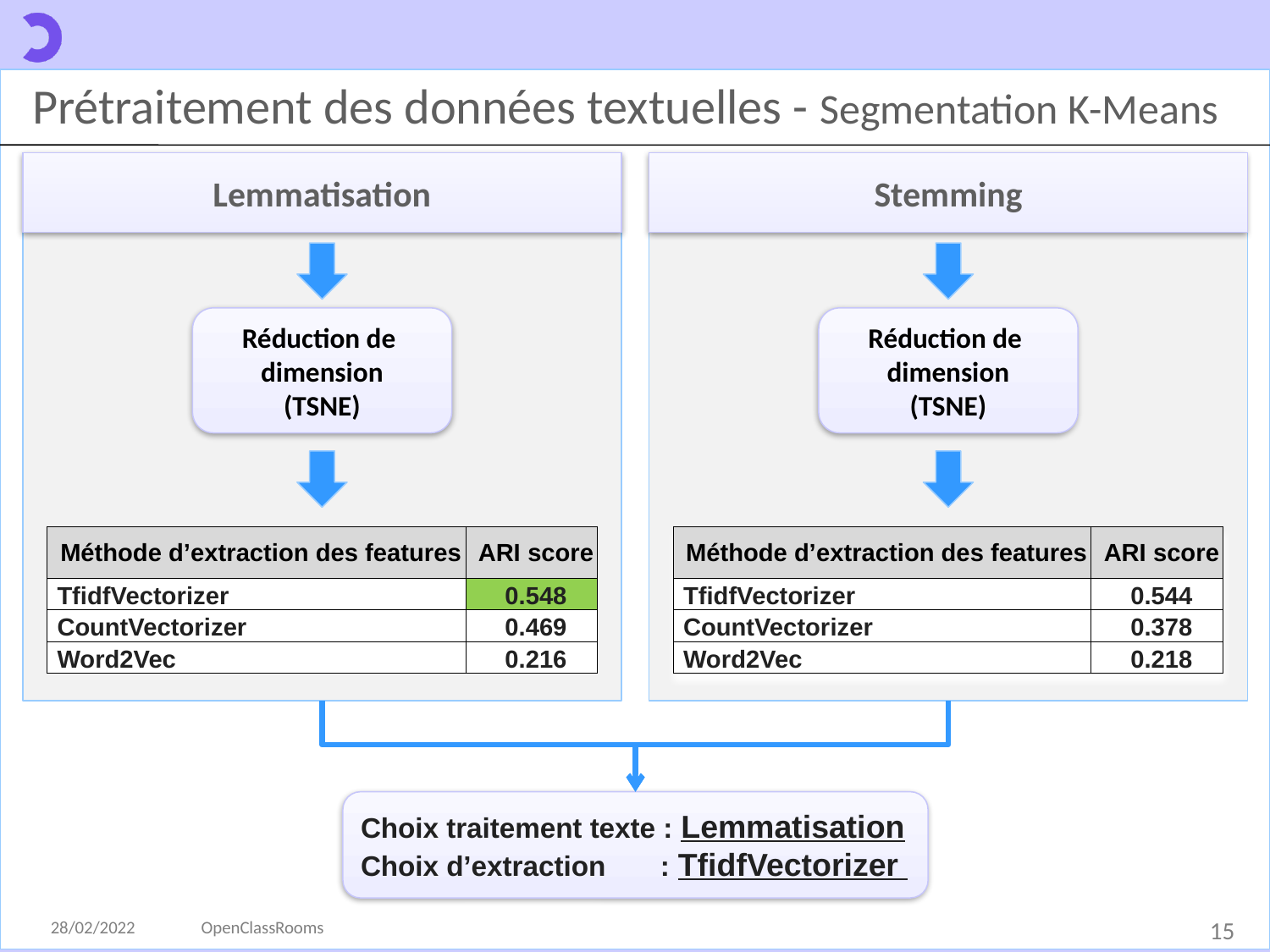

# Prétraitement des données textuelles - Segmentation K-Means

Lemmatisation

Stemming

Réduction de
dimension
(TSNE)
Réduction de
dimension
(TSNE)

| Méthode d’extraction des features | ARI score |
| --- | --- |
| TfidfVectorizer | 0.548 |
| CountVectorizer | 0.469 |
| Word2Vec | 0.216 |
| Méthode d’extraction des features | ARI score |
| --- | --- |
| TfidfVectorizer | 0.544 |
| CountVectorizer | 0.378 |
| Word2Vec | 0.218 |
Choix traitement texte : Lemmatisation
Choix d’extraction       : TfidfVectorizer
28/02/2022
OpenClassRooms
15